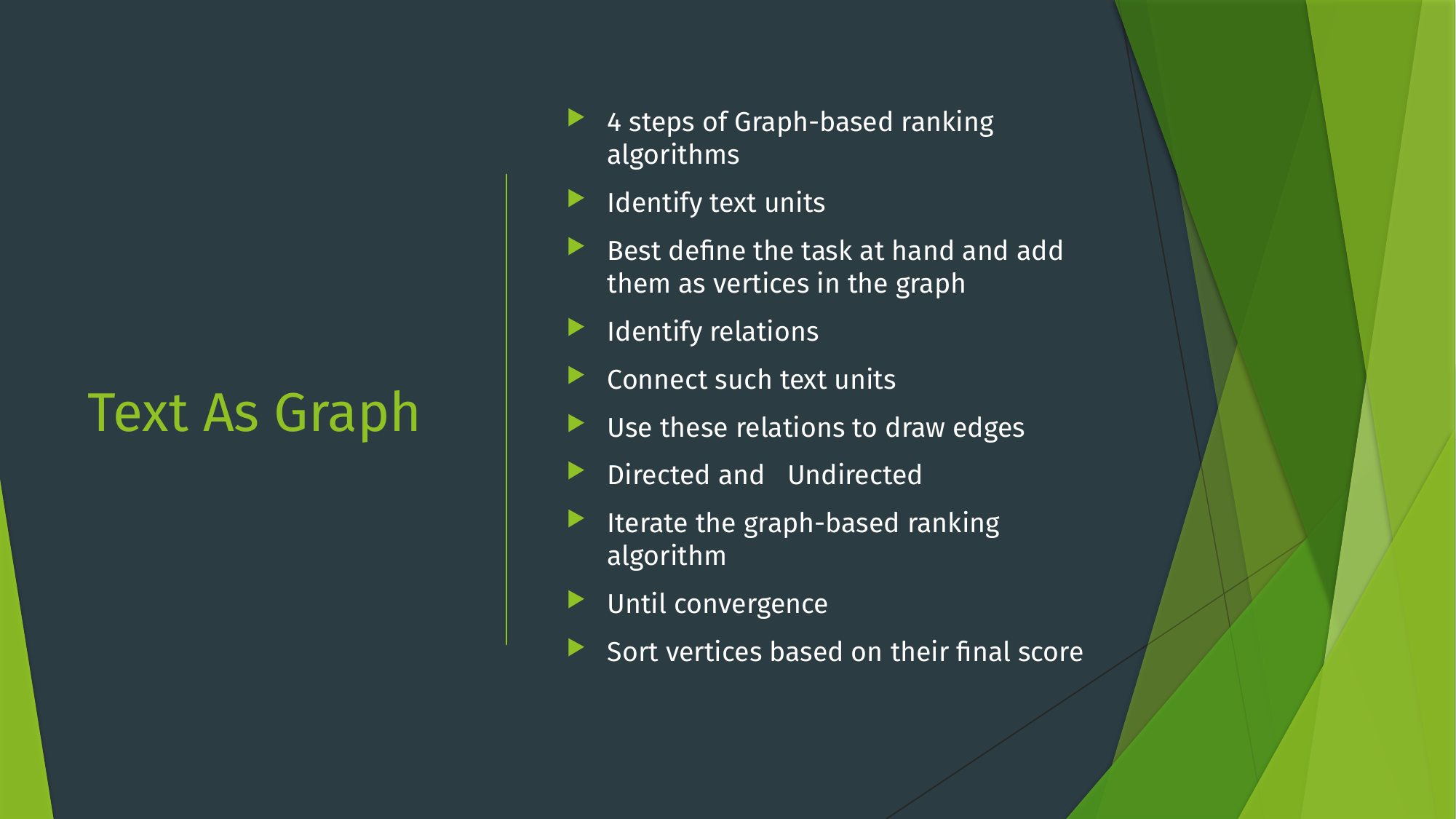

# Text As Graph
4 steps of Graph-based ranking algorithms
Identify text units
Best define the task at hand and add them as vertices in the graph
Identify relations
Connect such text units
Use these relations to draw edges
Directed and   Undirected
Iterate the graph-based ranking algorithm
Until convergence
Sort vertices based on their final score